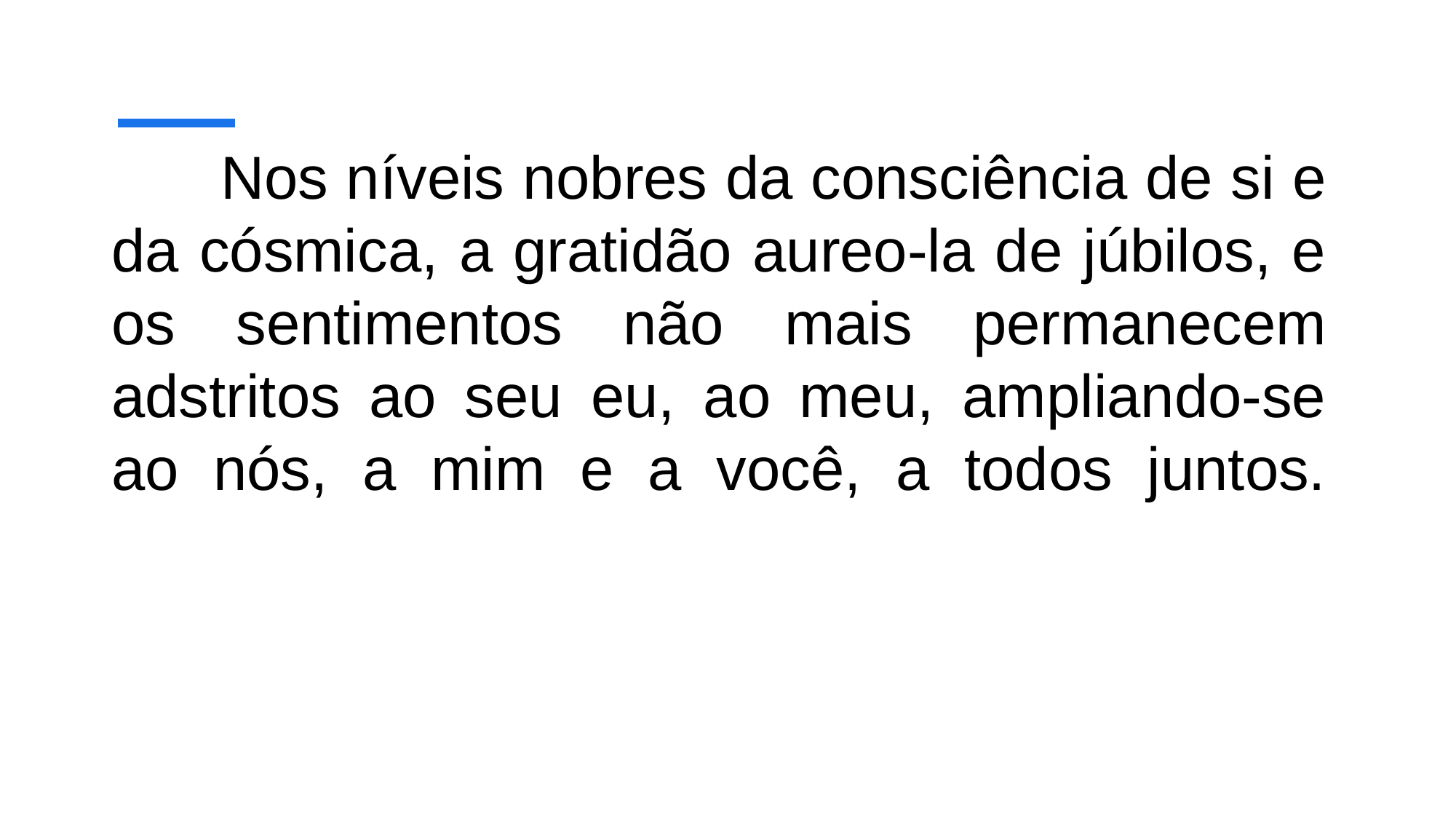

# Nos níveis nobres da consciência de si e da cósmica, a gratidão aureo-la de júbilos, e os sentimentos não mais permanecem adstritos ao seu eu, ao meu, ampliando-se ao nós, a mim e a você, a todos juntos.